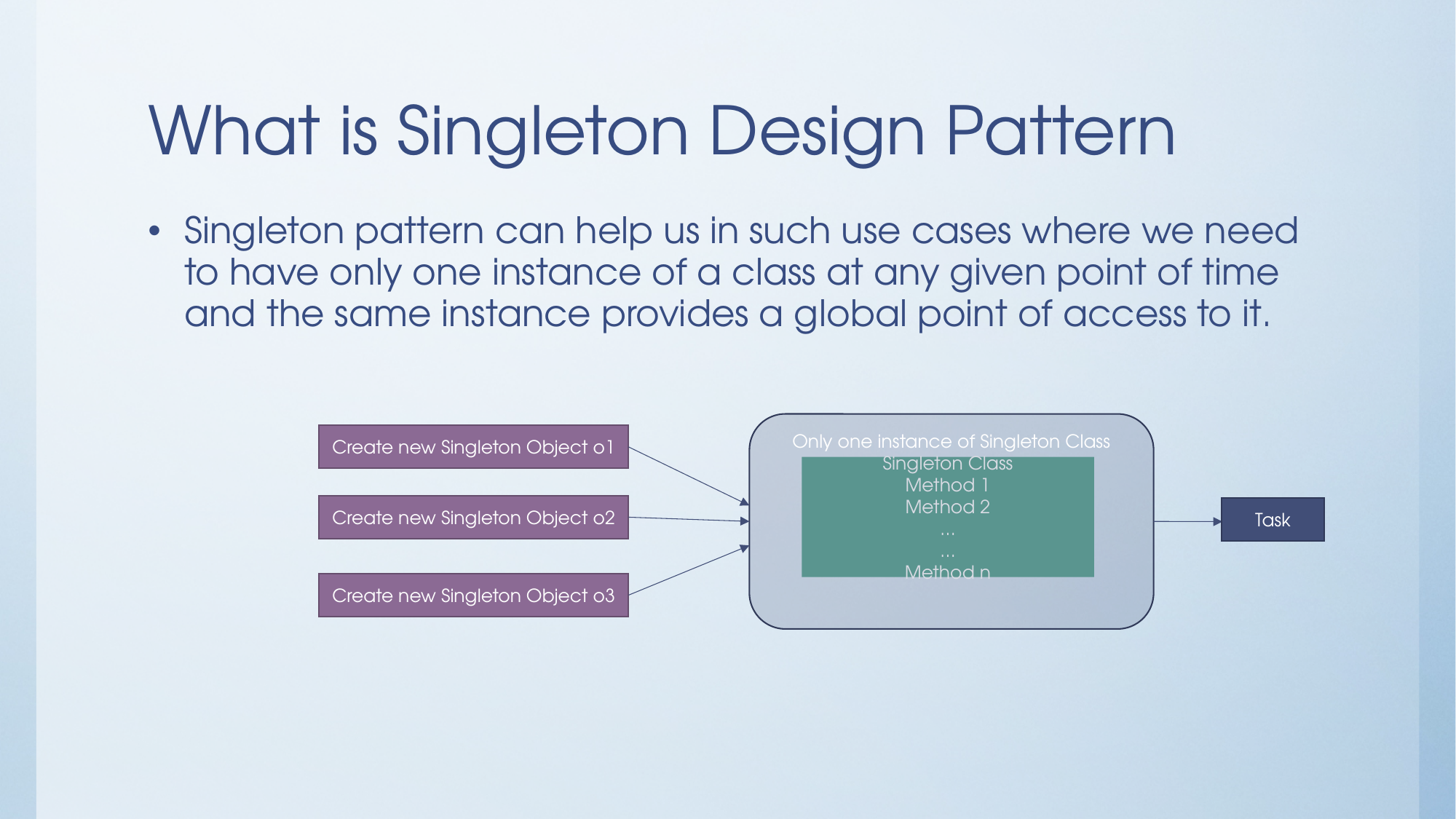

# What is Singleton Design Pattern
Singleton pattern can help us in such use cases where we need to have only one instance of a class at any given point of time and the same instance provides a global point of access to it.
Only one instance of Singleton Class
Create new Singleton Object o1
Singleton Class
Method 1
Method 2
…
…
Method n
Create new Singleton Object o2
Task
Create new Singleton Object o3